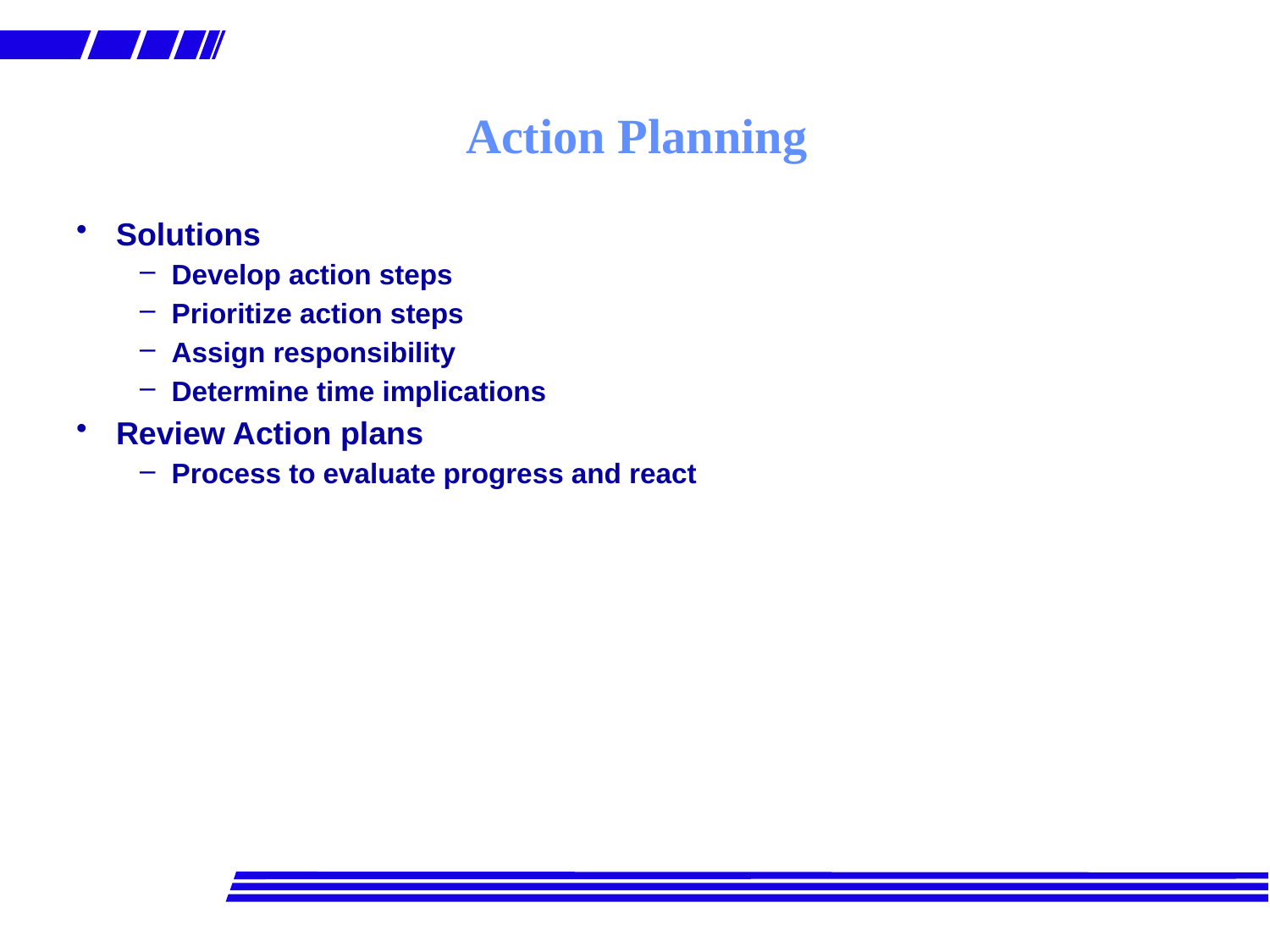

# Action Planning
Solutions
Develop action steps
Prioritize action steps
Assign responsibility
Determine time implications
Review Action plans
Process to evaluate progress and react